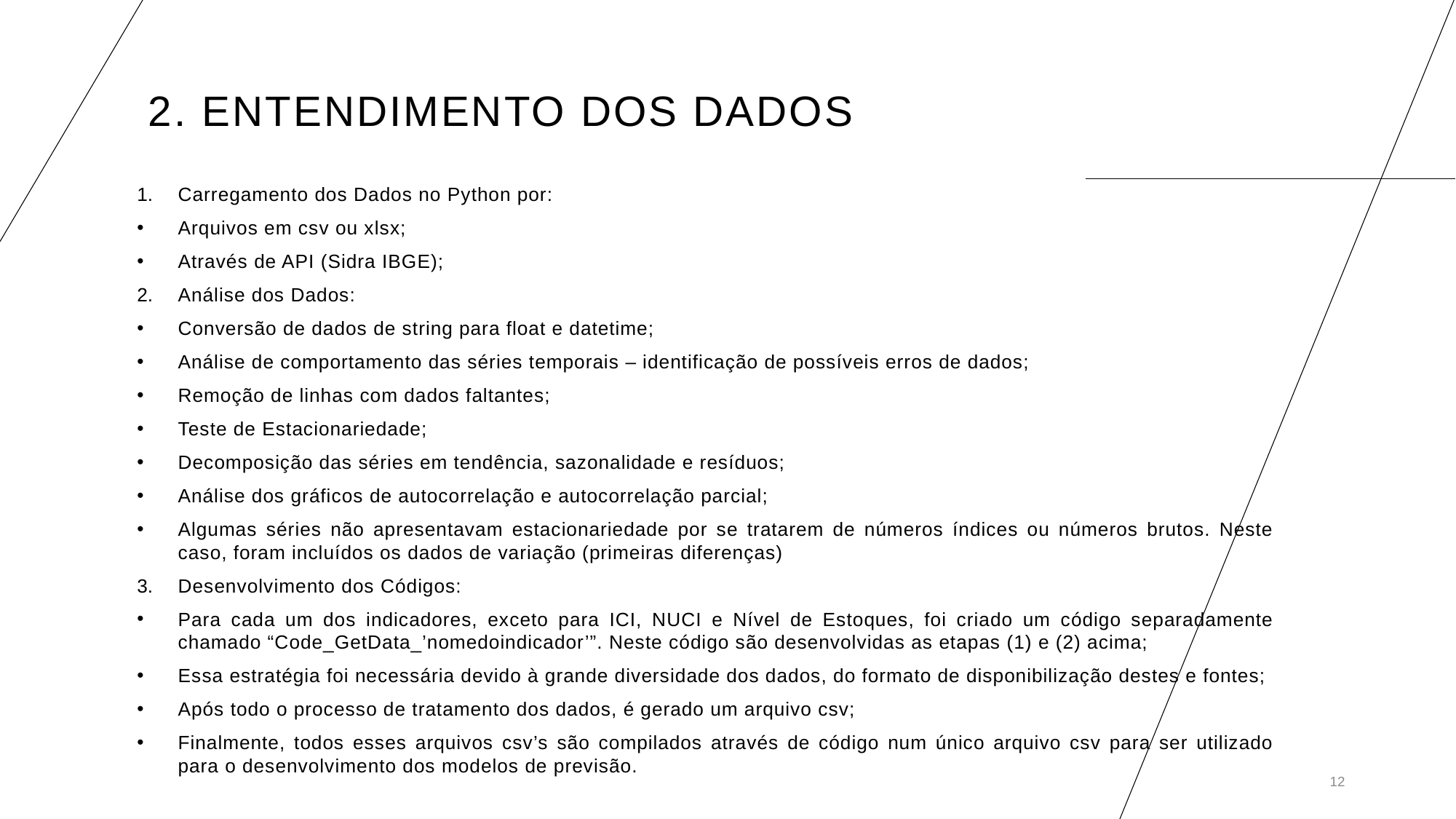

# 2. Entendimento dos DADOS
Carregamento dos Dados no Python por:
Arquivos em csv ou xlsx;
Através de API (Sidra IBGE);
Análise dos Dados:
Conversão de dados de string para float e datetime;
Análise de comportamento das séries temporais – identificação de possíveis erros de dados;
Remoção de linhas com dados faltantes;
Teste de Estacionariedade;
Decomposição das séries em tendência, sazonalidade e resíduos;
Análise dos gráficos de autocorrelação e autocorrelação parcial;
Algumas séries não apresentavam estacionariedade por se tratarem de números índices ou números brutos. Neste caso, foram incluídos os dados de variação (primeiras diferenças)
Desenvolvimento dos Códigos:
Para cada um dos indicadores, exceto para ICI, NUCI e Nível de Estoques, foi criado um código separadamente chamado “Code_GetData_’nomedoindicador’”. Neste código são desenvolvidas as etapas (1) e (2) acima;
Essa estratégia foi necessária devido à grande diversidade dos dados, do formato de disponibilização destes e fontes;
Após todo o processo de tratamento dos dados, é gerado um arquivo csv;
Finalmente, todos esses arquivos csv’s são compilados através de código num único arquivo csv para ser utilizado para o desenvolvimento dos modelos de previsão.

12